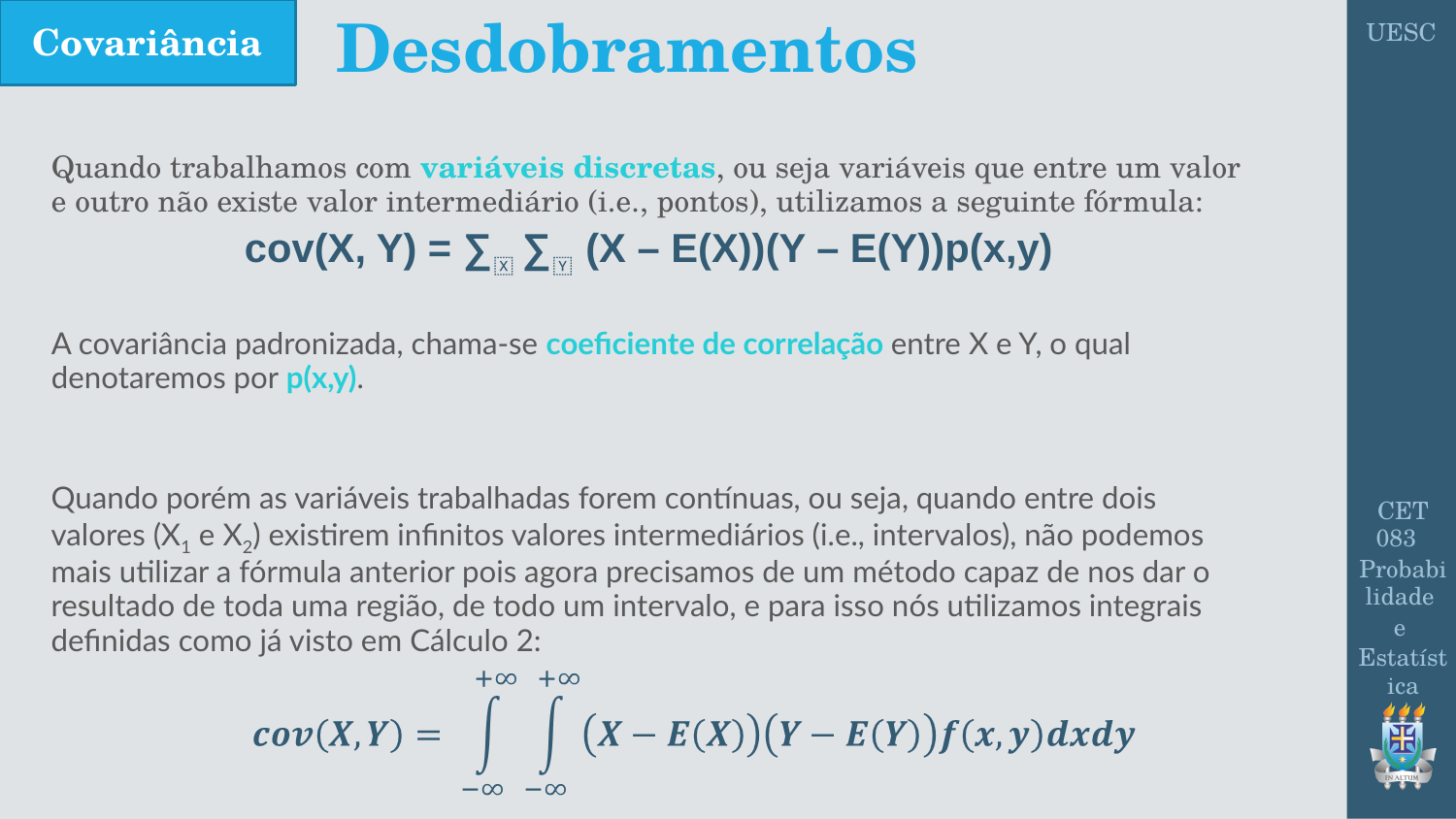

# Desdobramentos

Covariância
Quando trabalhamos com variáveis discretas, ou seja variáveis que entre um valor e outro não existe valor intermediário (i.e., pontos), utilizamos a seguinte fórmula:
cov(X, Y) = ∑🇽 ∑🇾 (X – E(X))(Y – E(Y))p(x,y)

A covariância padronizada, chama-se coeficiente de correlação entre X e Y, o qual denotaremos por p(x,y).
Quando porém as variáveis trabalhadas forem contínuas, ou seja, quando entre dois valores (X1 e X2) existirem infinitos valores intermediários (i.e., intervalos), não podemos mais utilizar a fórmula anterior pois agora precisamos de um método capaz de nos dar o resultado de toda uma região, de todo um intervalo, e para isso nós utilizamos integrais definidas como já visto em Cálculo 2: